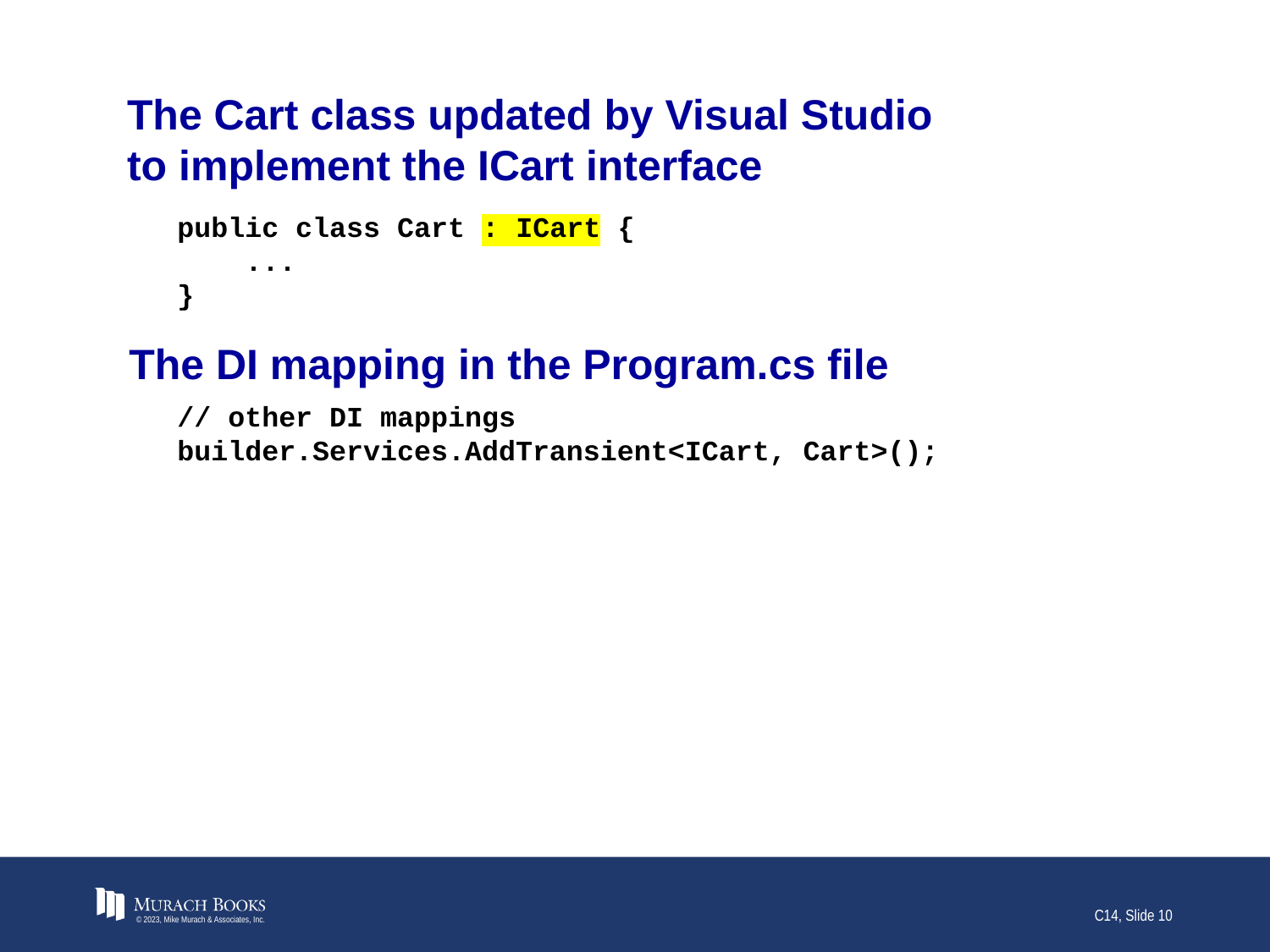

# The Cart class updated by Visual Studio to implement the ICart interface
public class Cart : ICart {
    ...
}
The DI mapping in the Program.cs file
// other DI mappings
builder.Services.AddTransient<ICart, Cart>();

© 2023, Mike Murach & Associates, Inc.

C14, Slide 10